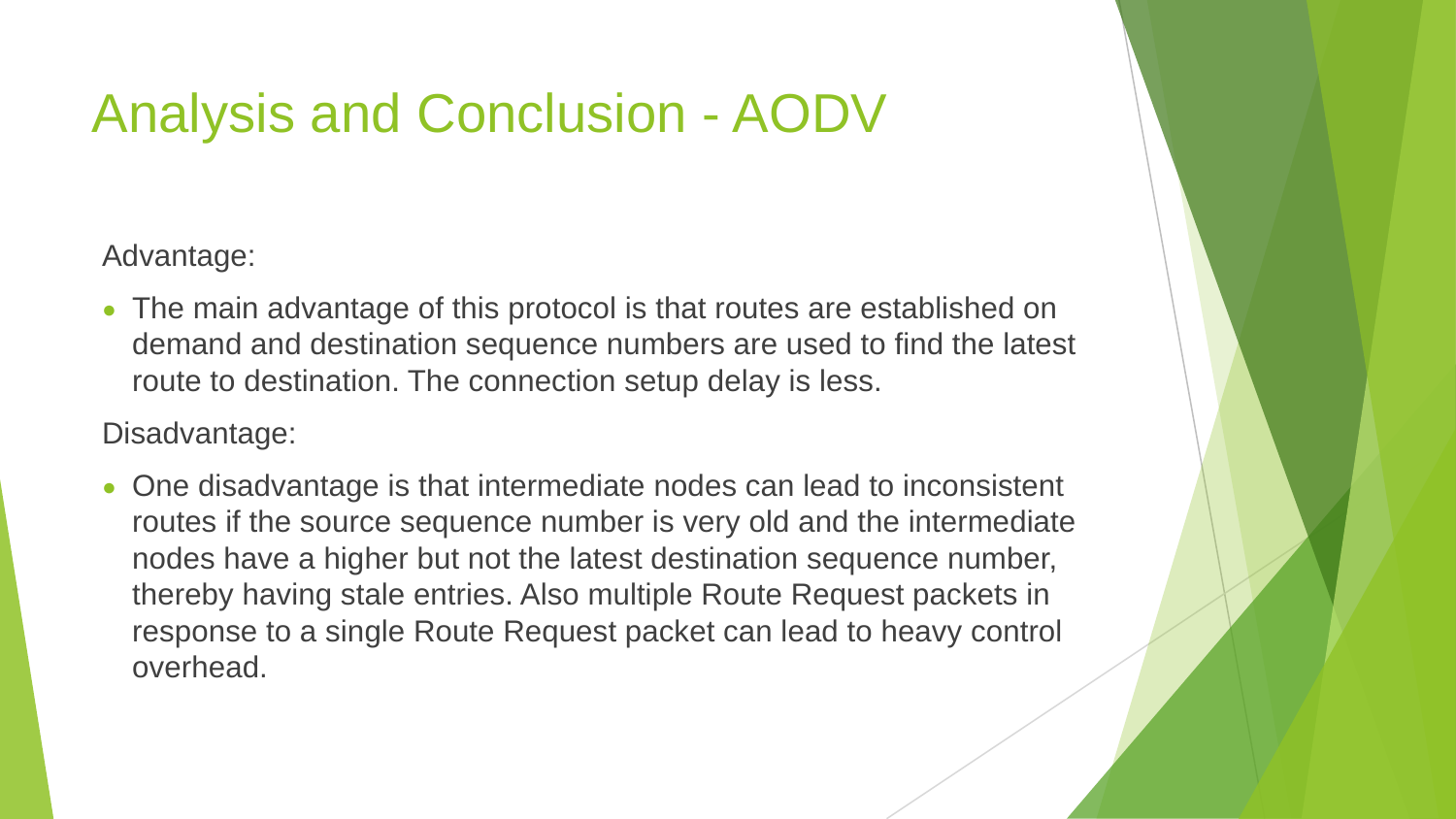

# Analysis and Conclusion - AODV
Advantage:
The main advantage of this protocol is that routes are established on demand and destination sequence numbers are used to find the latest route to destination. The connection setup delay is less.
Disadvantage:
One disadvantage is that intermediate nodes can lead to inconsistent routes if the source sequence number is very old and the intermediate nodes have a higher but not the latest destination sequence number, thereby having stale entries. Also multiple Route Request packets in response to a single Route Request packet can lead to heavy control overhead.